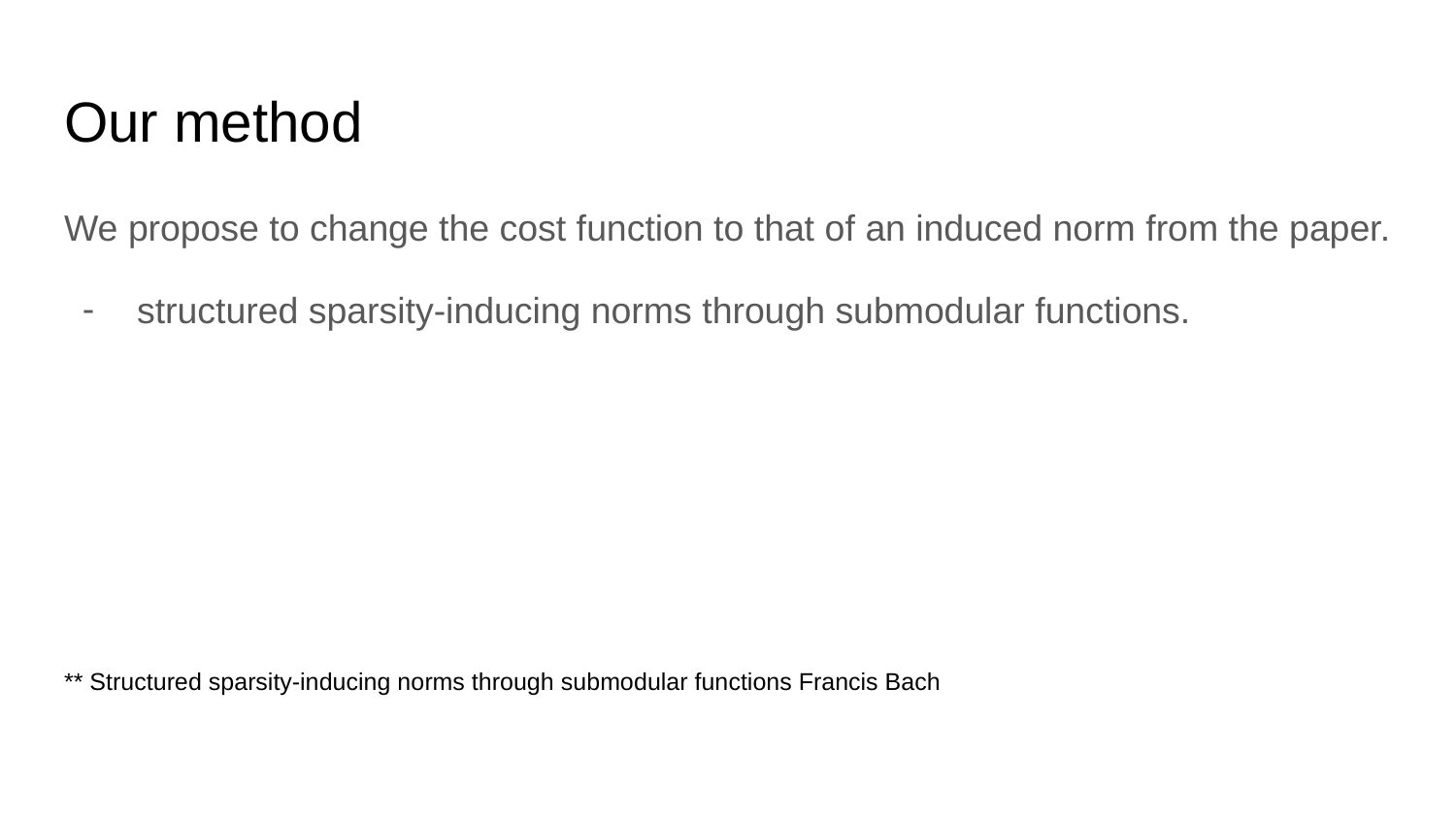

# Our method
We propose to change the cost function to that of an induced norm from the paper.
structured sparsity-inducing norms through submodular functions.
** Structured sparsity-inducing norms through submodular functions Francis Bach